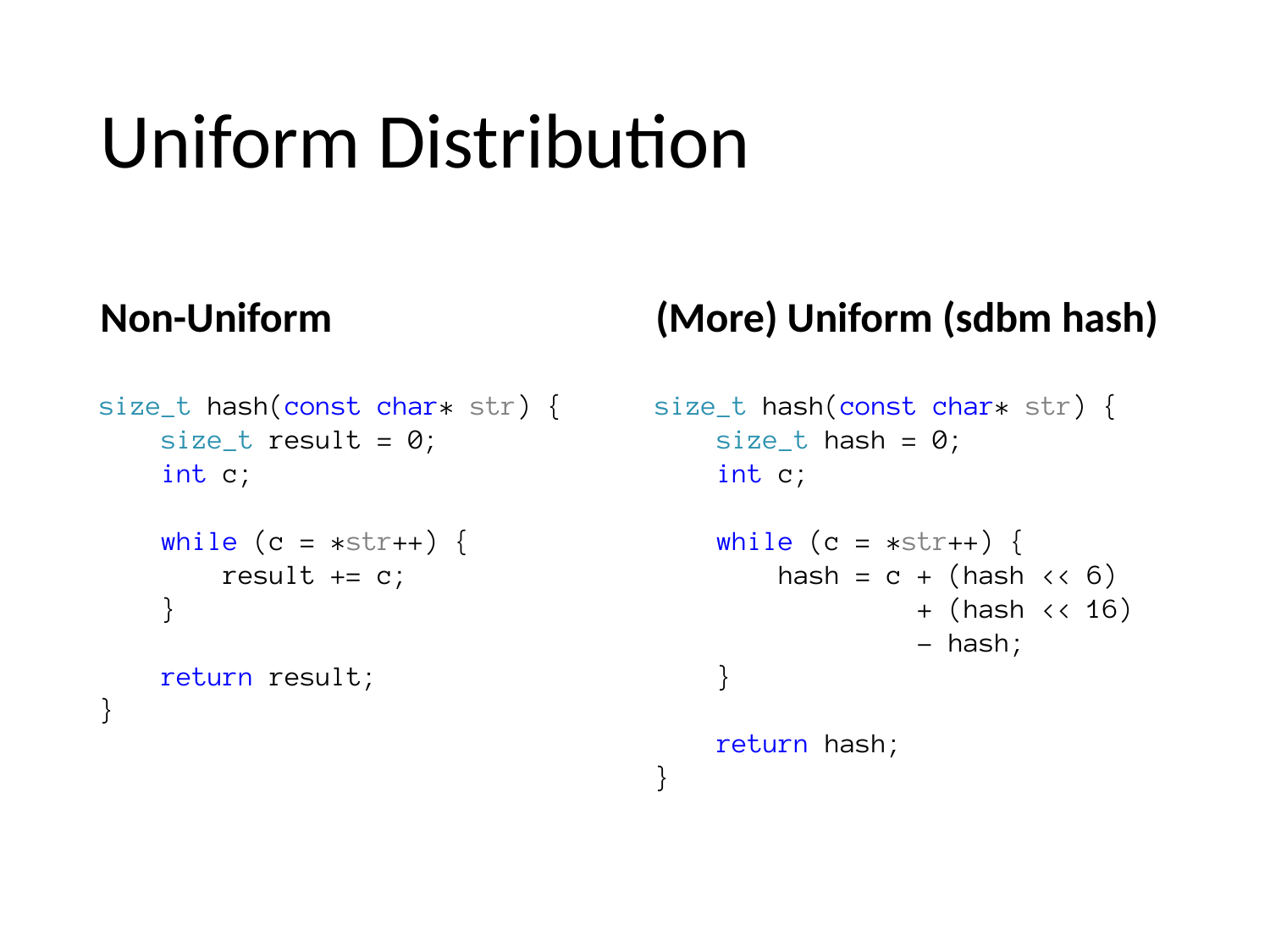

# Uniform Distribution
Non-Uniform
(More) Uniform (sdbm hash)
size_t hash(const char* str) {
    size_t result = 0;
    int c;

    while (c = *str++) {
        result += c;
    }

    return result;
}
size_t hash(const char* str) {
    size_t hash = 0;
    int c;

    while (c = *str++) {
        hash = c + (hash << 6)
                 + (hash << 16)
                 - hash;
    }

    return hash;
}